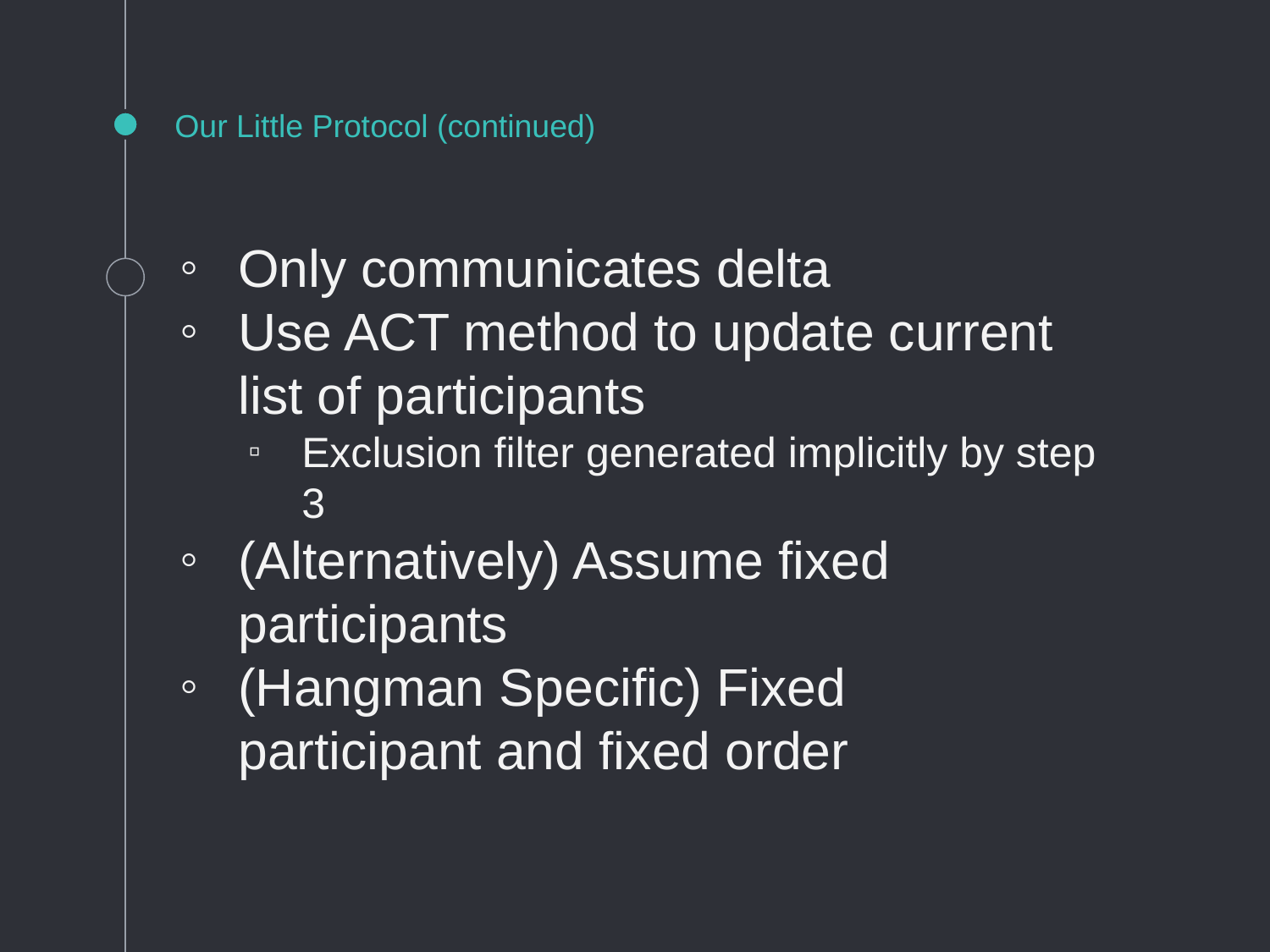

# Our Little Protocol (continued)
Only communicates delta
Use ACT method to update current list of participants
Exclusion filter generated implicitly by step 3
(Alternatively) Assume fixed participants
(Hangman Specific) Fixed participant and fixed order